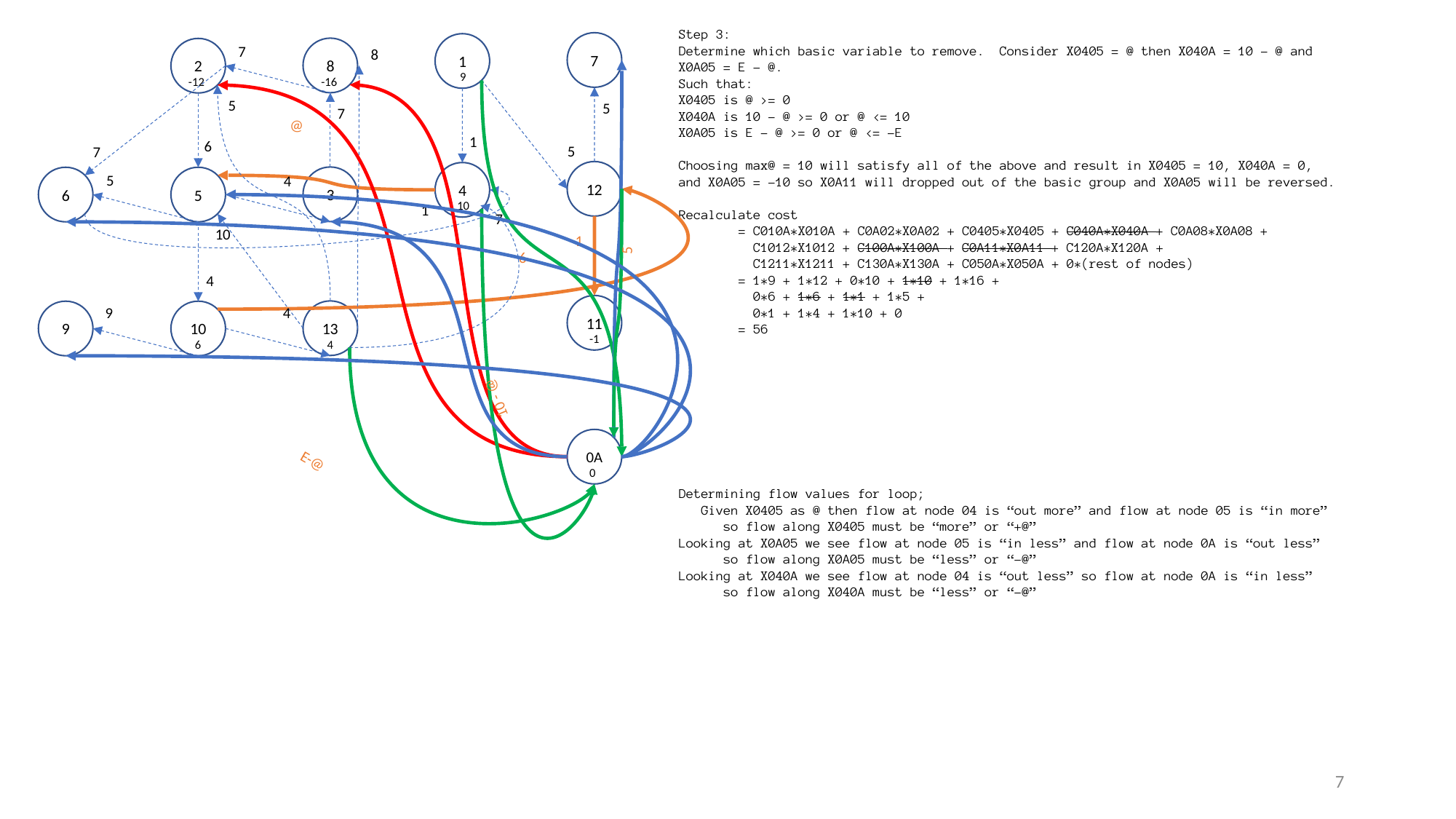

Step 3:
Determine which basic variable to remove.  Consider X0405 = @ then X040A = 10 - @ and
X0A05 = E - @.
Such that:
X0405 is @ >= 0
X040A is 10 - @ >= 0 or @ <= 10
X0A05 is E - @ >= 0 or @ <= -E

Choosing max@ = 10 will satisfy all of the above and result in X0405 = 10, X040A = 0,
and X0A05 = -10 so X0A11 will dropped out of the basic group and X0A05 will be reversed.

Recalculate cost
        = C010A*X010A + C0A02*X0A02 + C0405*X0405 + C040A*X040A + C0A08*X0A08 +
          C1012*X1012 + C100A*X100A + C0A11*X0A11 + C120A*X120A +
          C1211*X1211 + C130A*X130A + C050A*X050A + 0*(rest of nodes)
        = 1*9 + 1*12 + 0*10 + 1*10 + 1*16 +
          0*6 + 1*6 + 1*1 + 1*5 +
          0*1 + 1*4 + 1*10 + 0
        = 56

7
1
9
7
8
-16
2
-12
8
5
5
7
@
1
6
5
7
12
4
10
5
4
3
6
5
1
7
10
1
5
6
4
11
-1
4
9
13
4
9
10
6
10 - @
0A
0
E-@
Determining flow values for loop;
   Given X0405 as @ then flow at node 04 is “out more” and flow at node 05 is “in more”
      so flow along X0405 must be “more” or “+@”
Looking at X0A05 we see flow at node 05 is “in less” and flow at node 0A is “out less”
      so flow along X0A05 must be “less” or “-@”
Looking at X040A we see flow at node 04 is “out less” so flow at node 0A is “in less”
      so flow along X040A must be “less” or “-@”
7